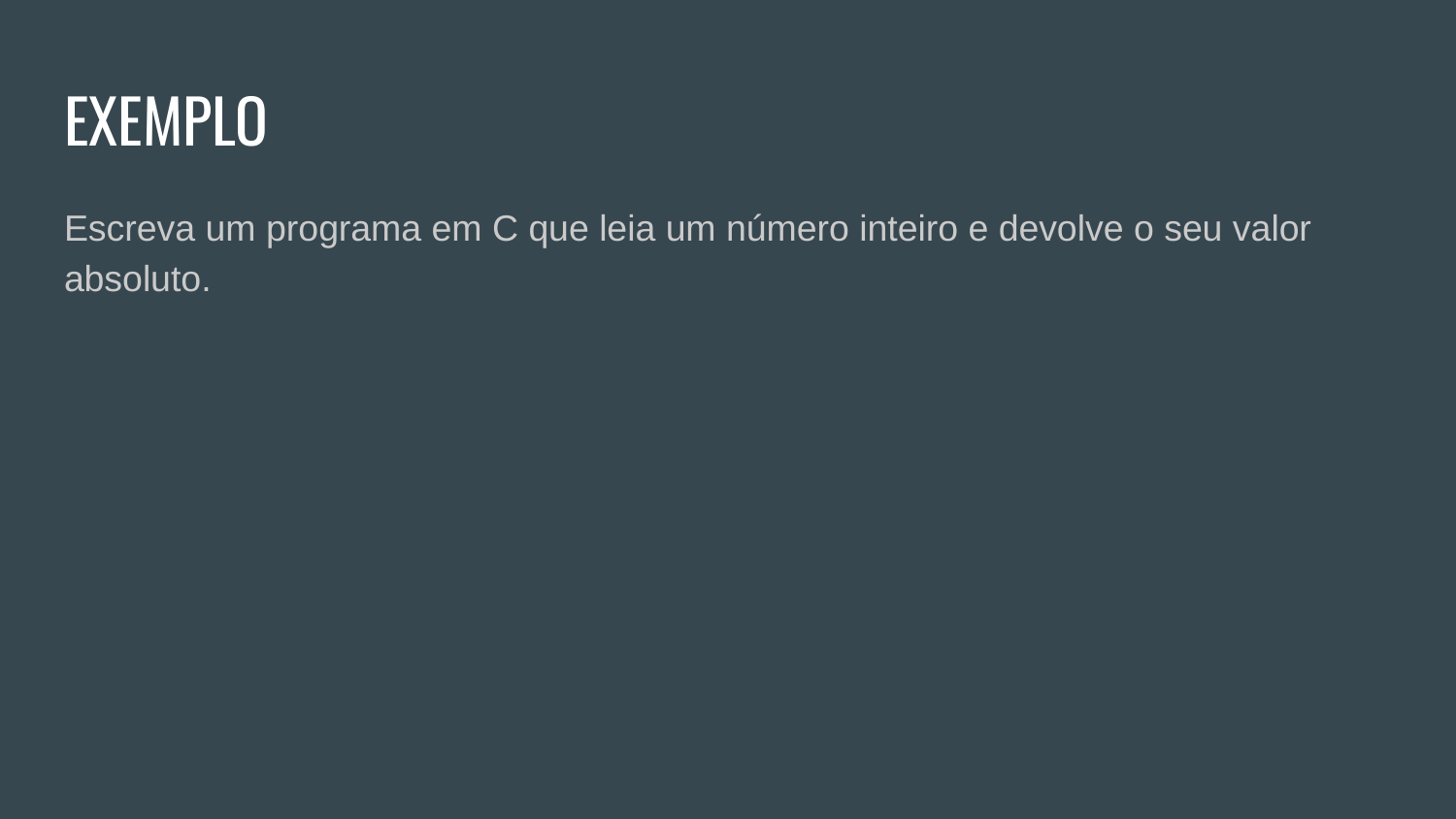

# EXEMPLO
Escreva um programa em C que leia um número inteiro e devolve o seu valor absoluto.